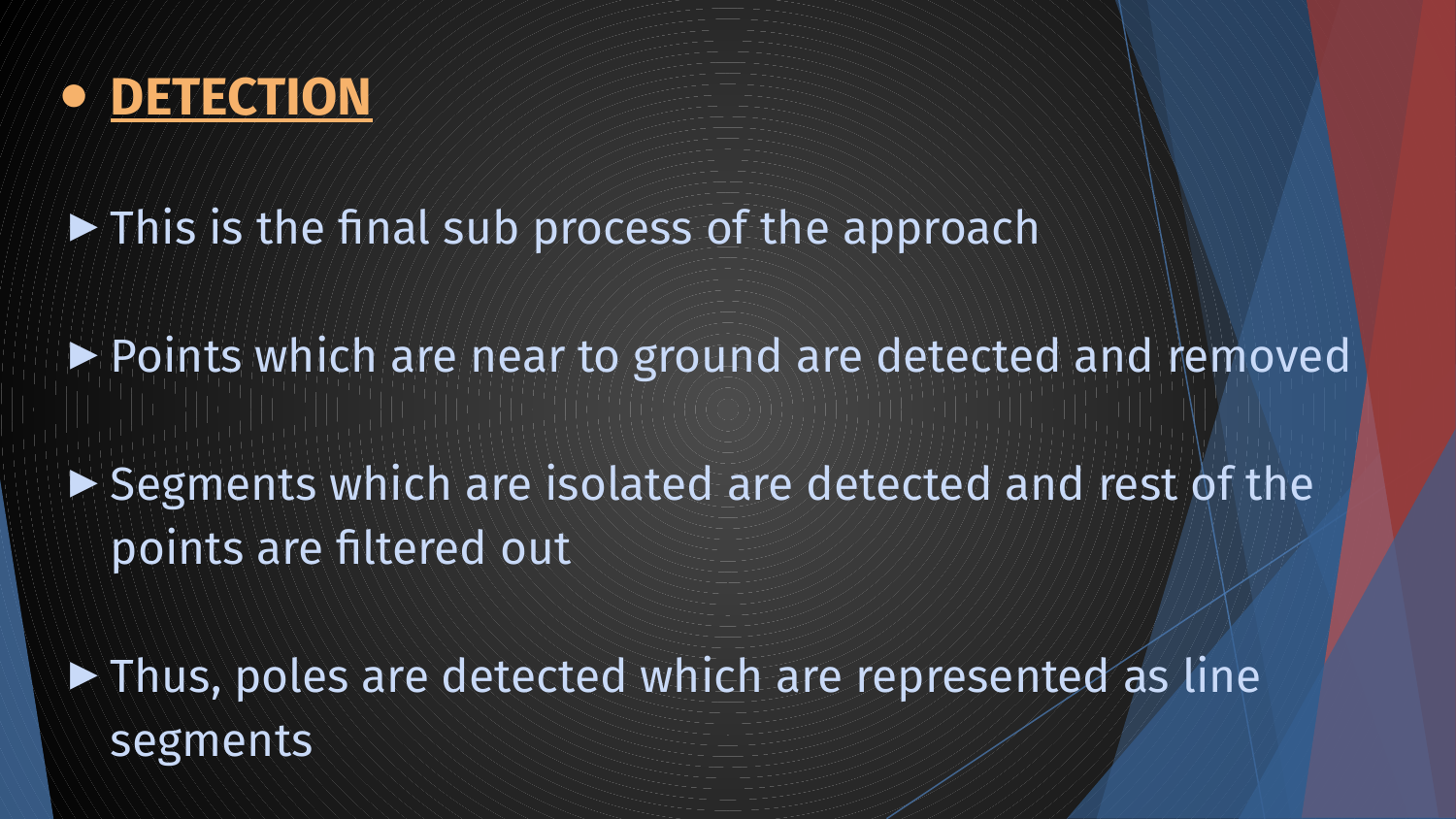

DETECTION

This is the final sub process of the approach

Points which are near to ground are detected and removed

Segments which are isolated are detected and rest of the points are filtered out

Thus, poles are detected which are represented as line segments